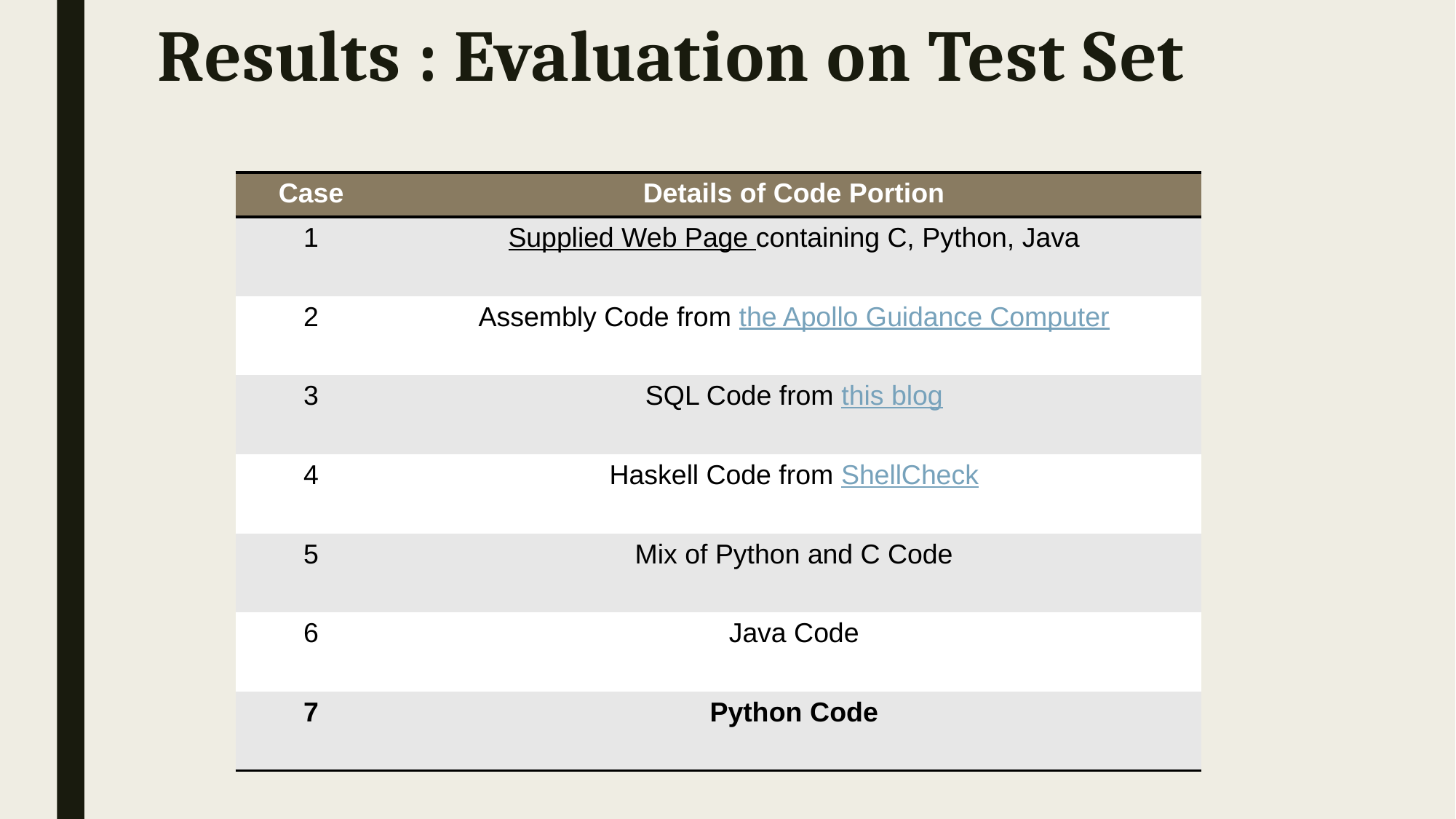

# Results : Evaluation on Test Set
| Case | Details of Code Portion |
| --- | --- |
| 1 | Supplied Web Page containing C, Python, Java |
| 2 | Assembly Code from the Apollo Guidance Computer |
| 3 | SQL Code from this blog |
| 4 | Haskell Code from ShellCheck |
| 5 | Mix of Python and C Code |
| 6 | Java Code |
| 7 | Python Code |